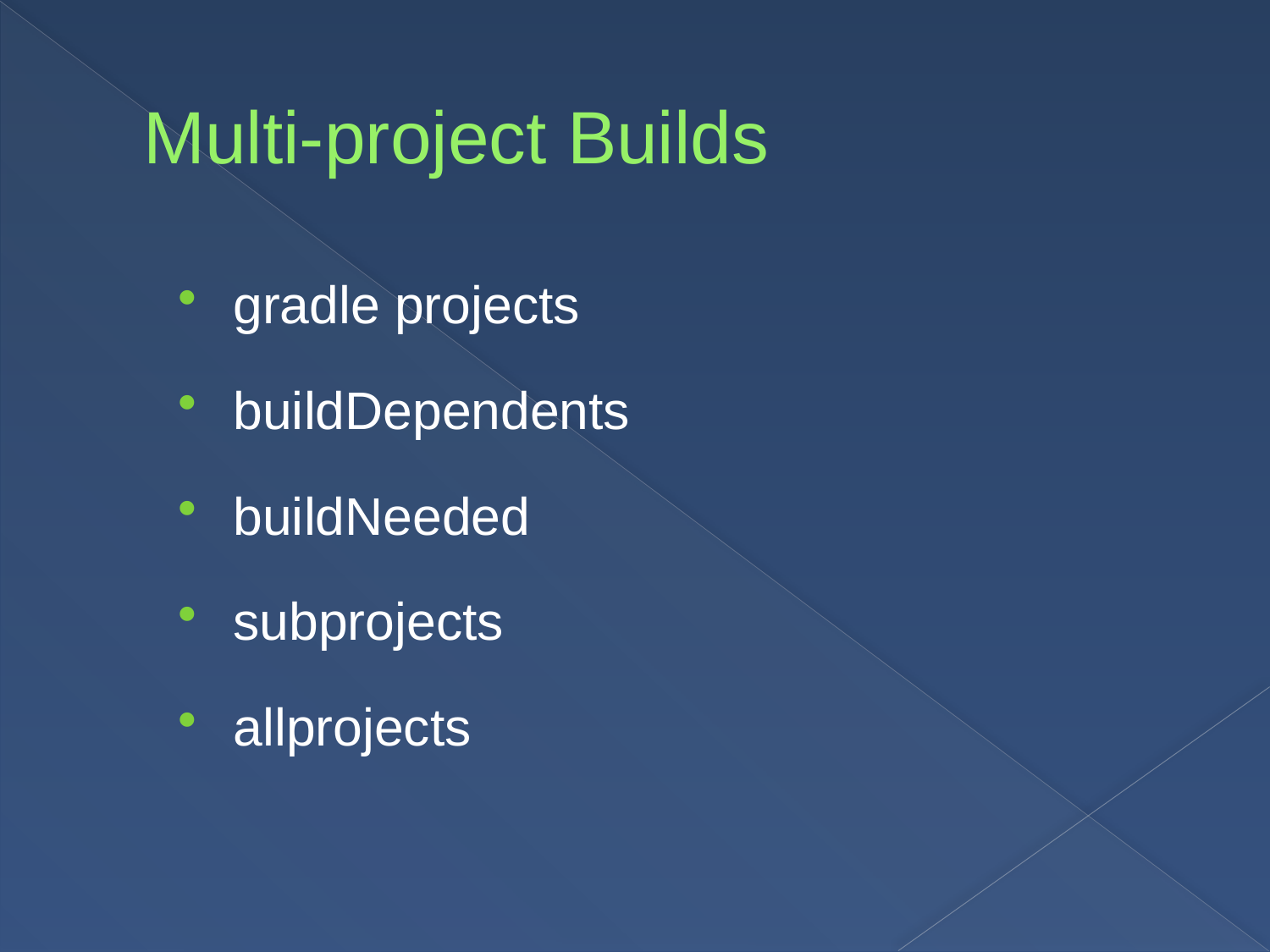

# Multi-project Builds
gradle projects
buildDependents
buildNeeded
subprojects
allprojects